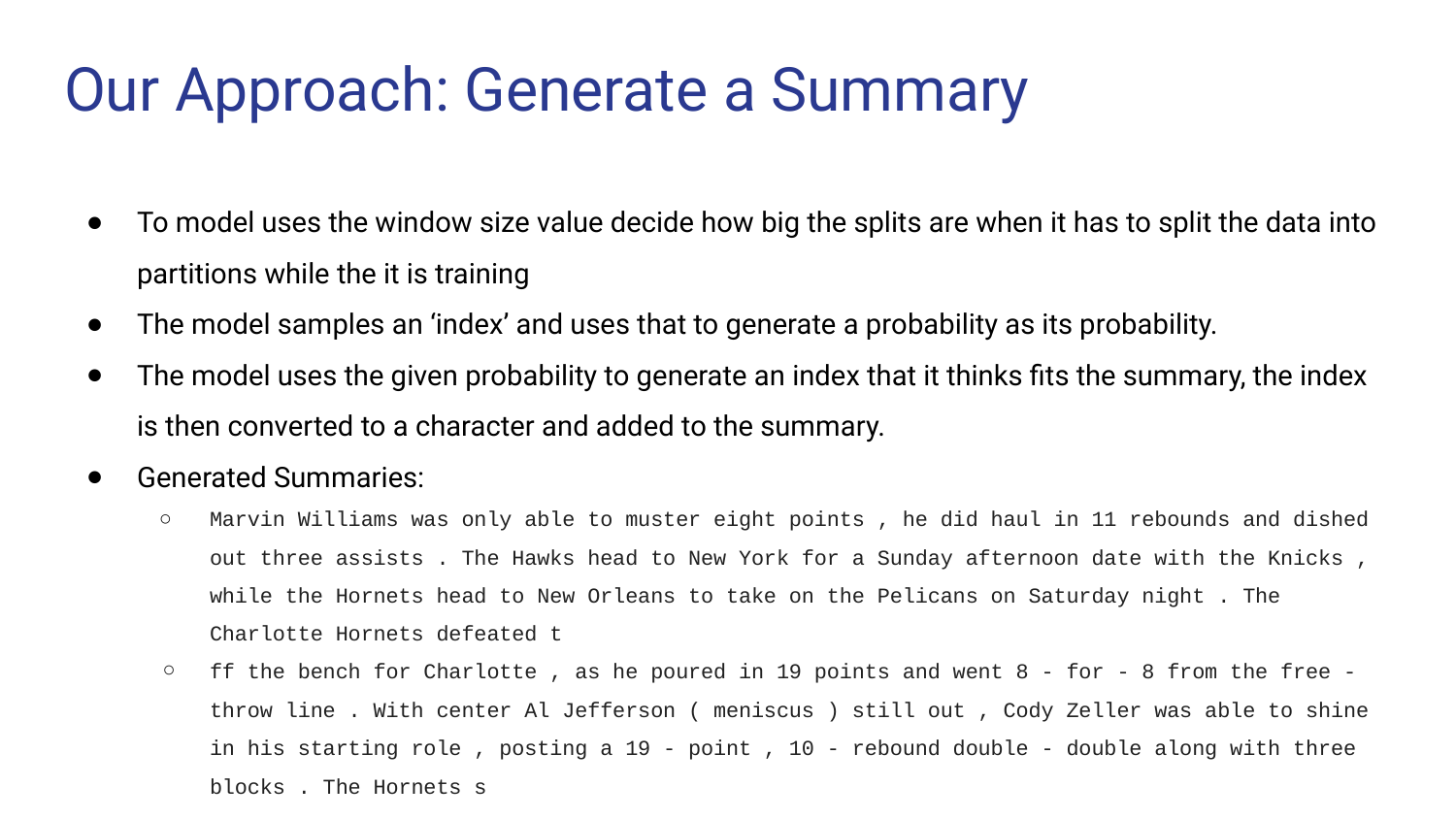

# Our Approach: Generate a Summary
To model uses the window size value decide how big the splits are when it has to split the data into partitions while the it is training
The model samples an ‘index’ and uses that to generate a probability as its probability.
The model uses the given probability to generate an index that it thinks fits the summary, the index is then converted to a character and added to the summary.
Generated Summaries:
Marvin Williams was only able to muster eight points , he did haul in 11 rebounds and dished out three assists . The Hawks head to New York for a Sunday afternoon date with the Knicks , while the Hornets head to New Orleans to take on the Pelicans on Saturday night . The Charlotte Hornets defeated t
ff the bench for Charlotte , as he poured in 19 points and went 8 - for - 8 from the free - throw line . With center Al Jefferson ( meniscus ) still out , Cody Zeller was able to shine in his starting role , posting a 19 - point , 10 - rebound double - double along with three blocks . The Hornets s